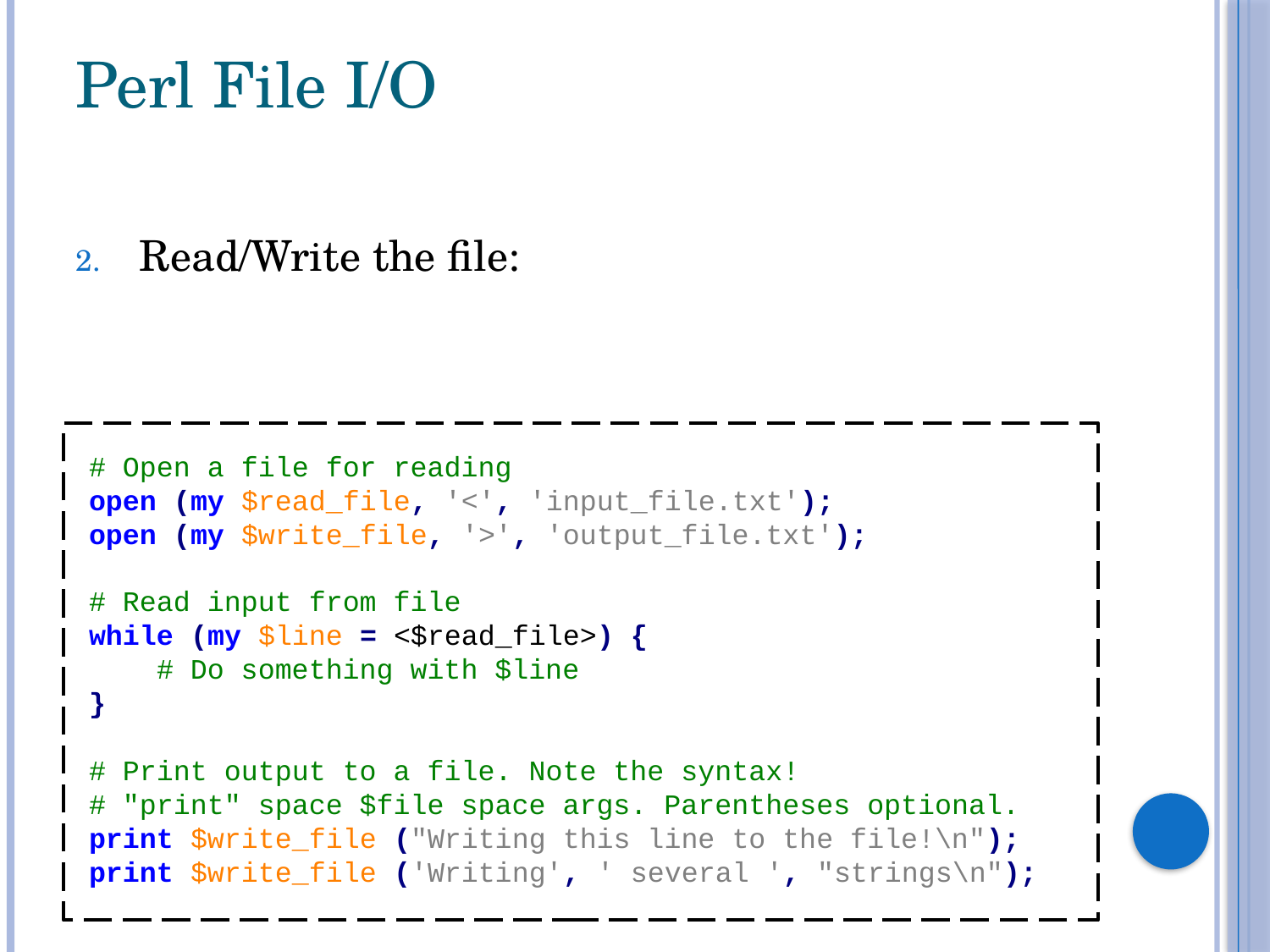

# Perl File I/O
Read/Write the file:
# Open a file for reading
open (my $read_file, '<', 'input_file.txt');
open (my $write_file, '>', 'output_file.txt');

# Read input from file
while (my $line = <$read_file>) {
    # Do something with $line
}

# Print output to a file. Note the syntax!
# "print" space $file space args. Parentheses optional.
print $write_file ("Writing this line to the file!\n");
print $write_file ('Writing', ' several ', "strings\n");